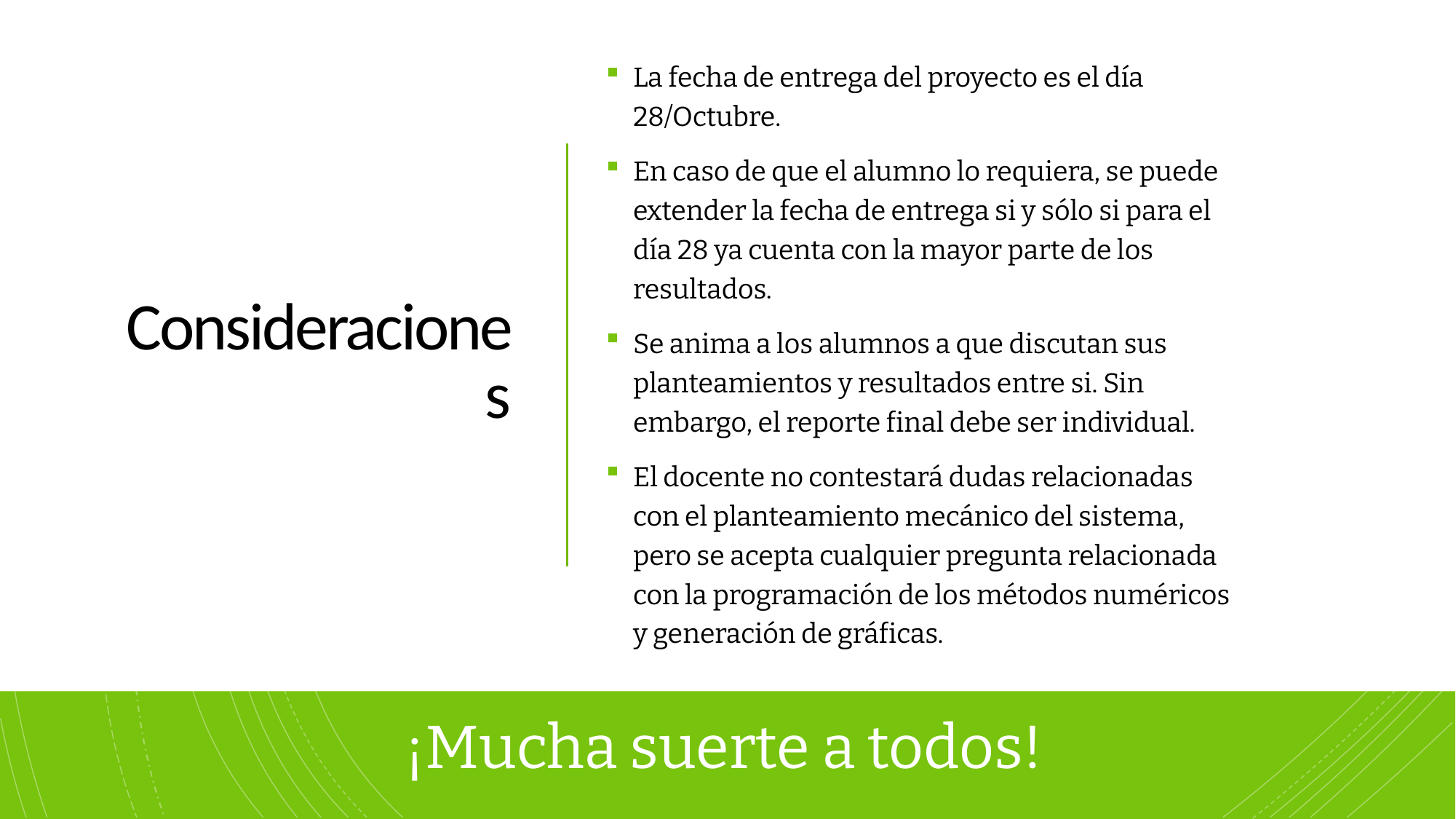

La fecha de entrega del proyecto es el día 28/Octubre.
En caso de que el alumno lo requiera, se puede extender la fecha de entrega si y sólo si para el día 28 ya cuenta con la mayor parte de los resultados.
Se anima a los alumnos a que discutan sus planteamientos y resultados entre si. Sin embargo, el reporte final debe ser individual.
El docente no contestará dudas relacionadas con el planteamiento mecánico del sistema, pero se acepta cualquier pregunta relacionada con la programación de los métodos numéricos y generación de gráficas.
# Consideraciones
¡Mucha suerte a todos!